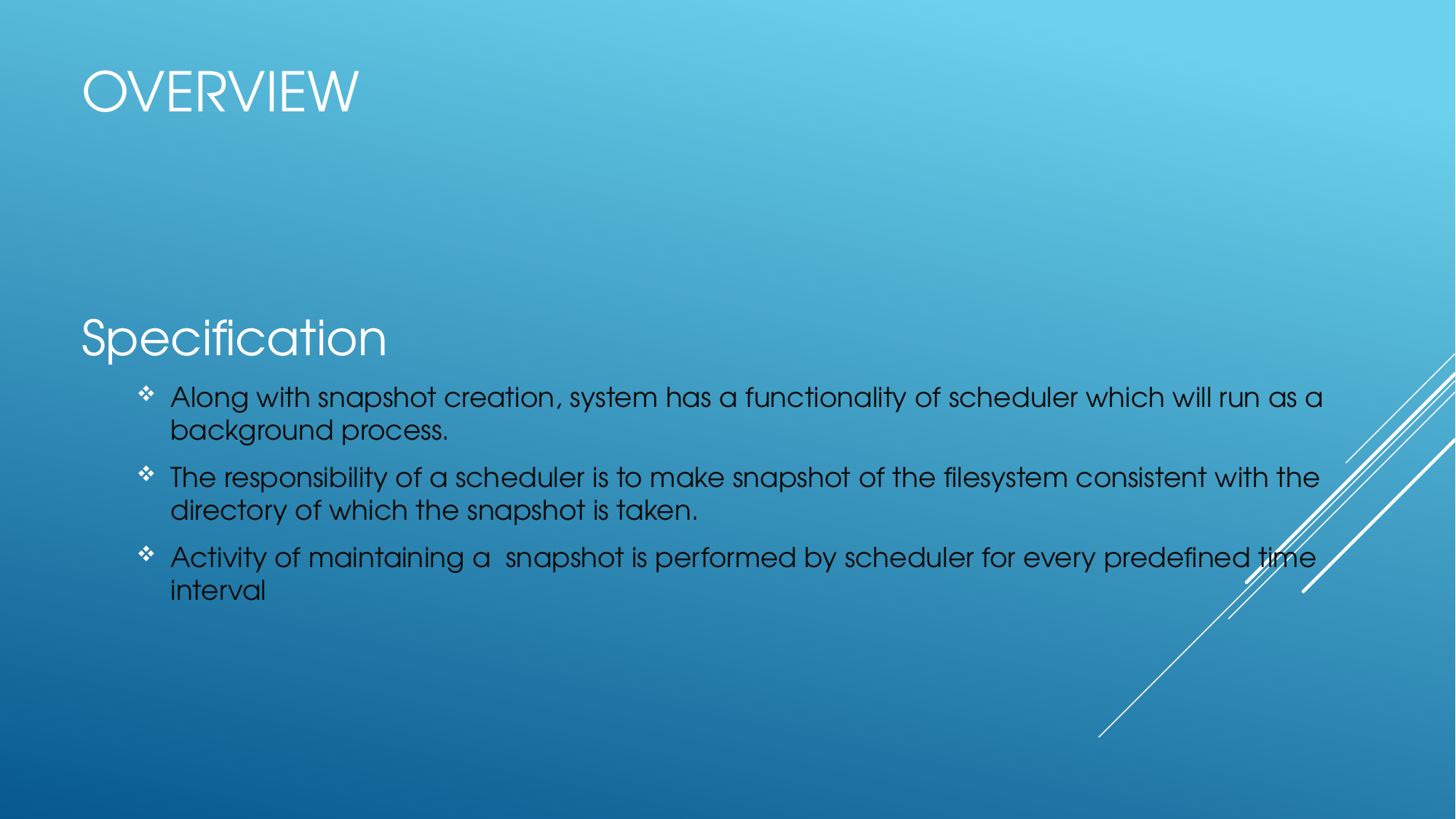

# Overview
Specification
Along with snapshot creation, system has a functionality of scheduler which will run as a background process.
The responsibility of a scheduler is to make snapshot of the filesystem consistent with the directory of which the snapshot is taken.
Activity of maintaining a  snapshot is performed by scheduler for every predefined time interval